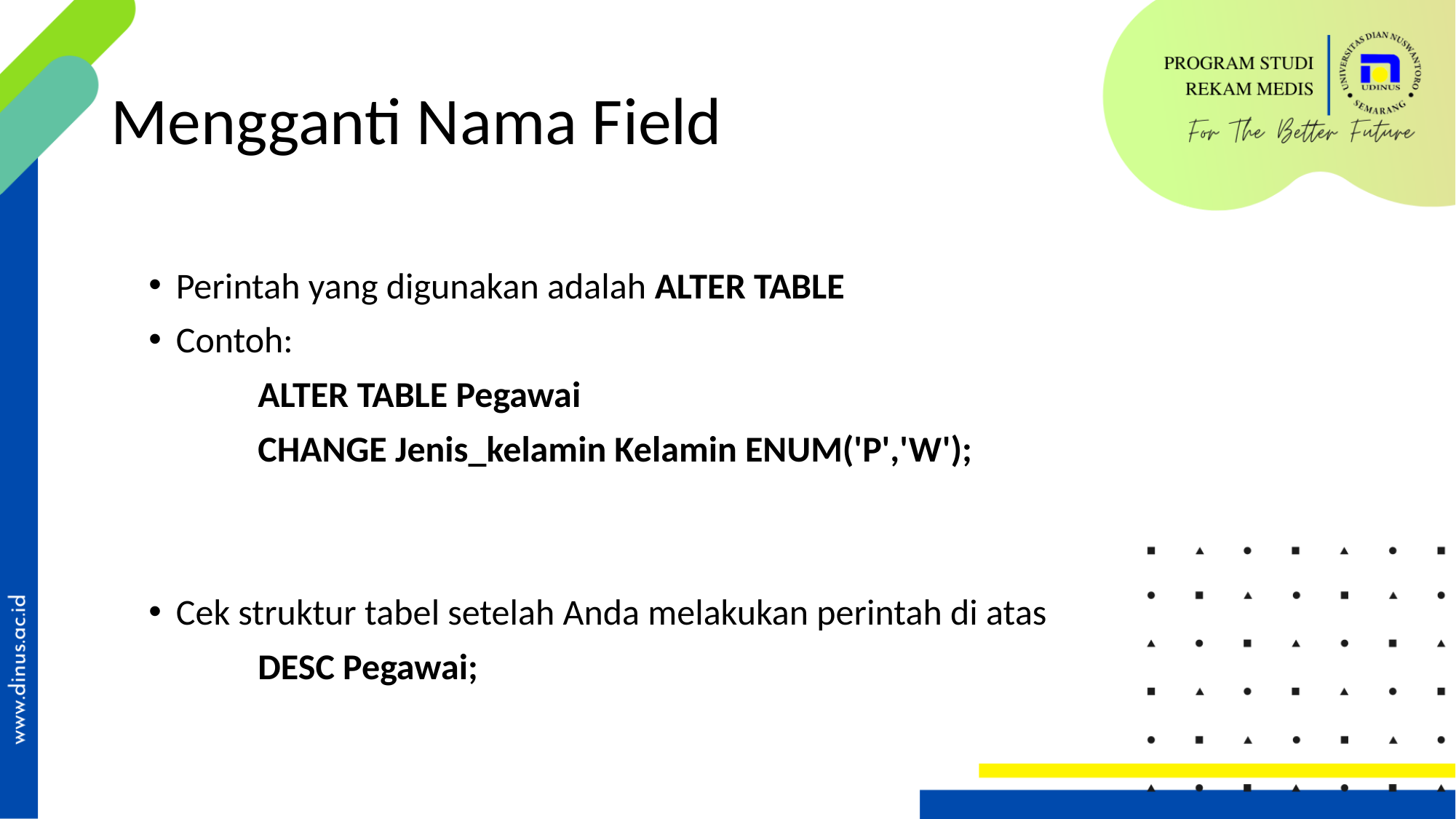

# Mengganti Nama Field
Perintah yang digunakan adalah ALTER TABLE
Contoh:
	ALTER TABLE Pegawai
	CHANGE Jenis_kelamin Kelamin ENUM('P','W');

Cek struktur tabel setelah Anda melakukan perintah di atas
	DESC Pegawai;